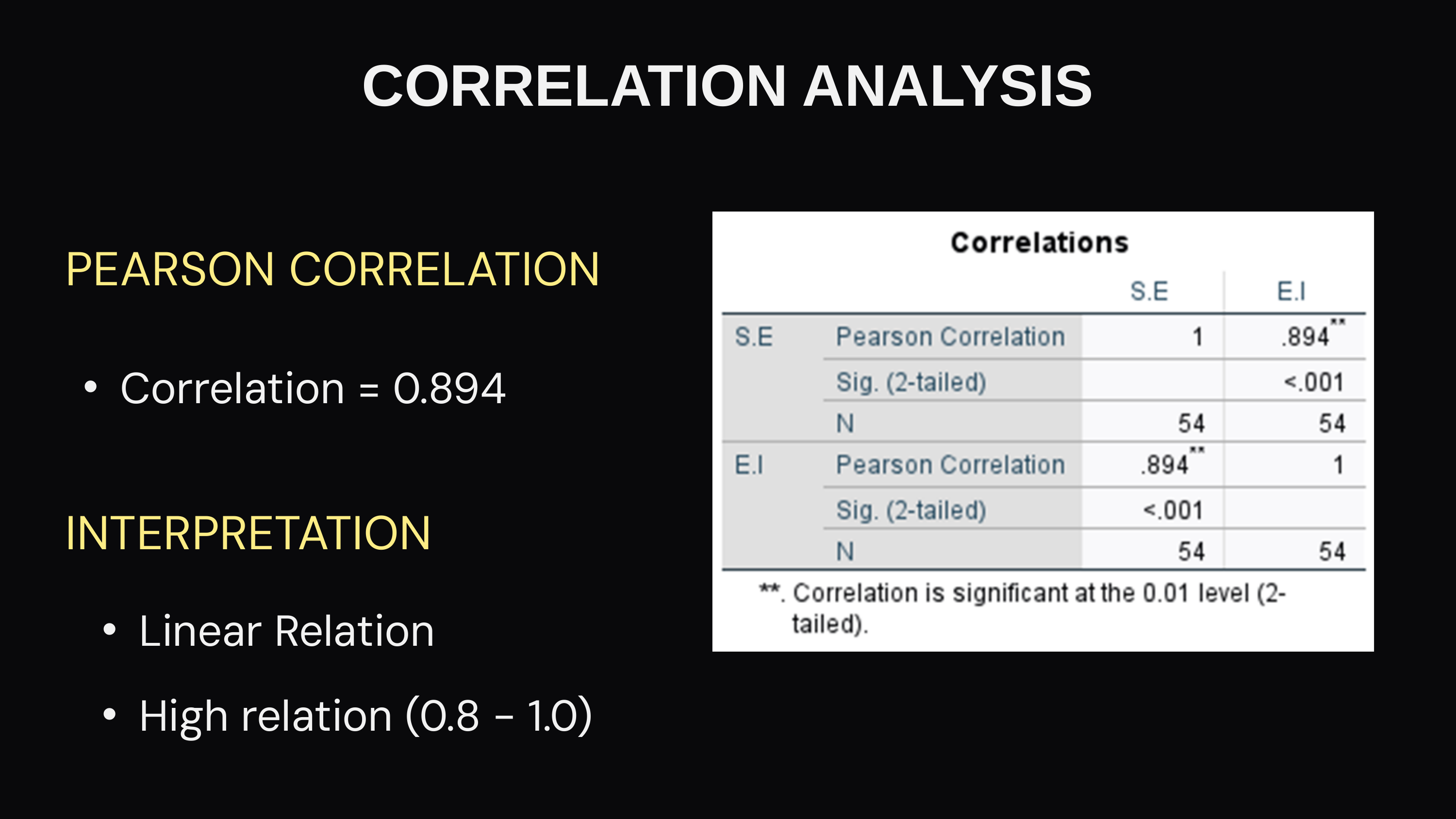

CORRELATION ANALYSIS

PEARSON CORRELATION
Correlation = 0.894
INTERPRETATION
Linear Relation
High relation (0.8 - 1.0)